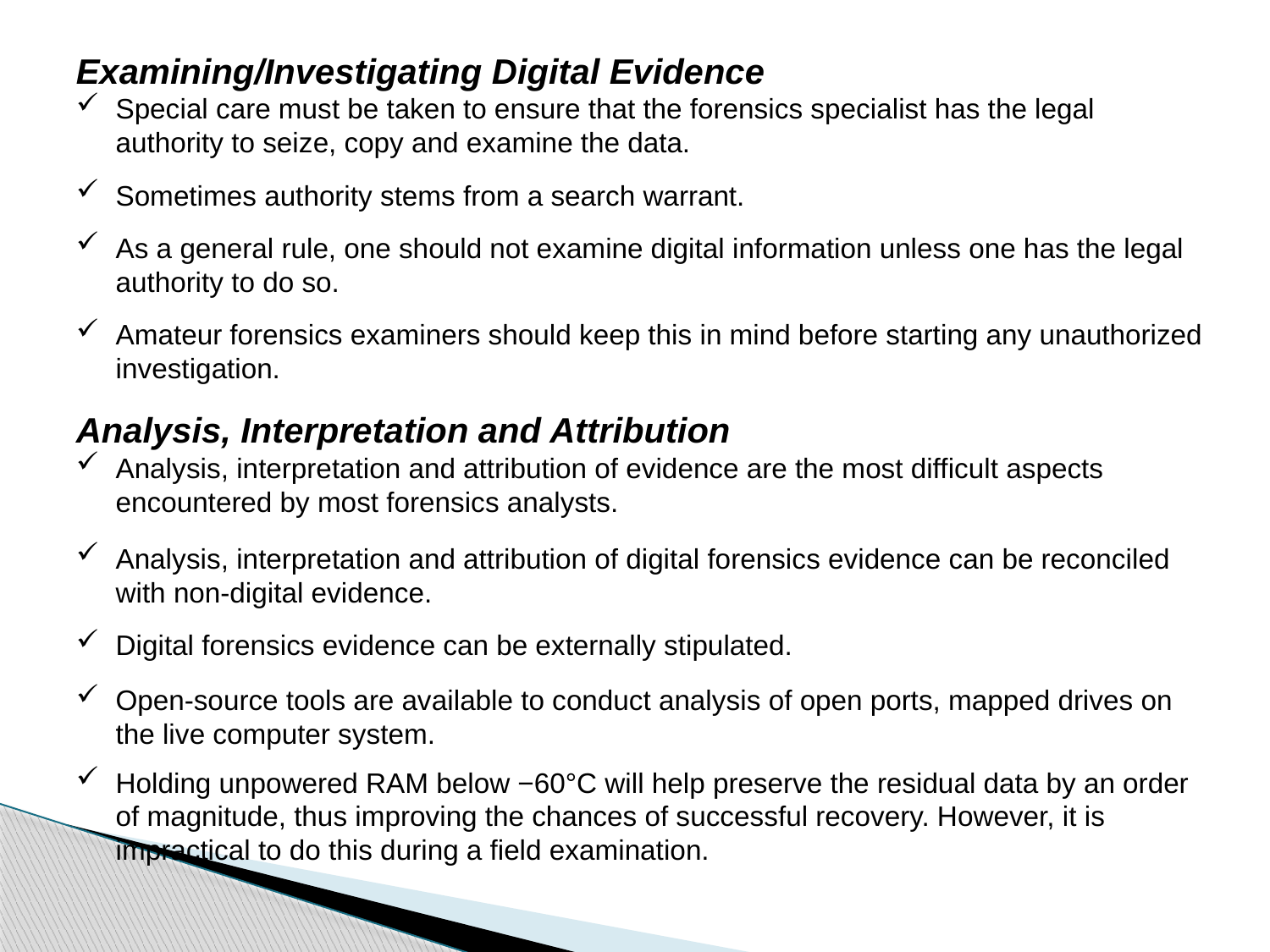

Examining/Investigating Digital Evidence
Special care must be taken to ensure that the forensics specialist has the legal authority to seize, copy and examine the data.

Sometimes authority stems from a search warrant.

As a general rule, one should not examine digital information unless one has the legal authority to do so.

Amateur forensics examiners should keep this in mind before starting any unauthorized investigation.

Analysis, Interpretation and Attribution
Analysis, interpretation and attribution of evidence are the most difficult aspects encountered by most forensics analysts.

Analysis, interpretation and attribution of digital forensics evidence can be reconciled with non-digital evidence.

Digital forensics evidence can be externally stipulated.

Open-source tools are available to conduct analysis of open ports, mapped drives on the live computer system.

Holding unpowered RAM below −60°C will help preserve the residual data by an order of magnitude, thus improving the chances of successful recovery. However, it is impractical to do this during a field examination.